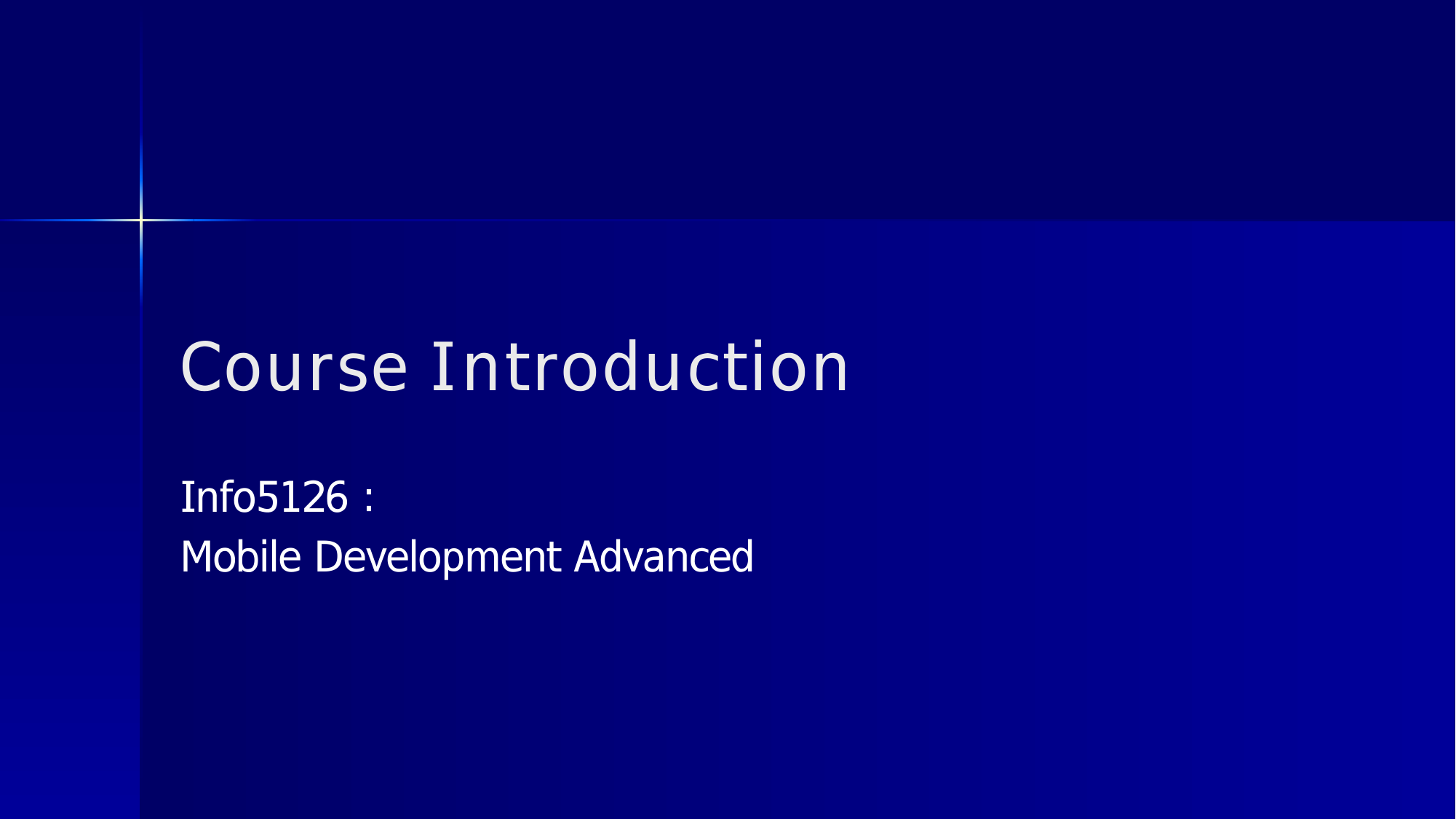

# Course Introduction
Info5126 :
Mobile Development Advanced